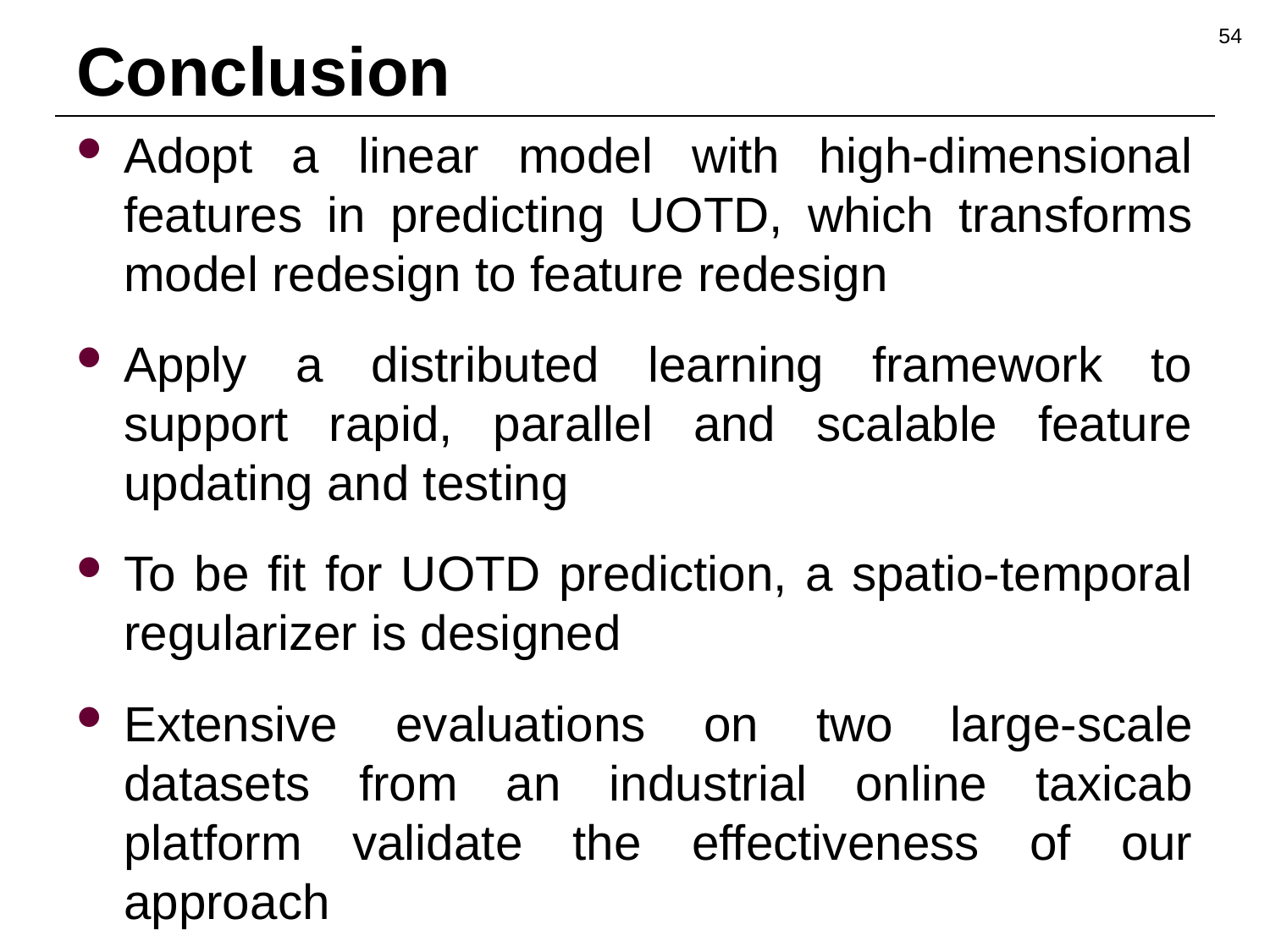

54
# Conclusion
Adopt a linear model with high-dimensional features in predicting UOTD, which transforms model redesign to feature redesign
Apply a distributed learning framework to support rapid, parallel and scalable feature updating and testing
To be fit for UOTD prediction, a spatio-temporal regularizer is designed
Extensive evaluations on two large-scale datasets from an industrial online taxicab platform validate the effectiveness of our approach